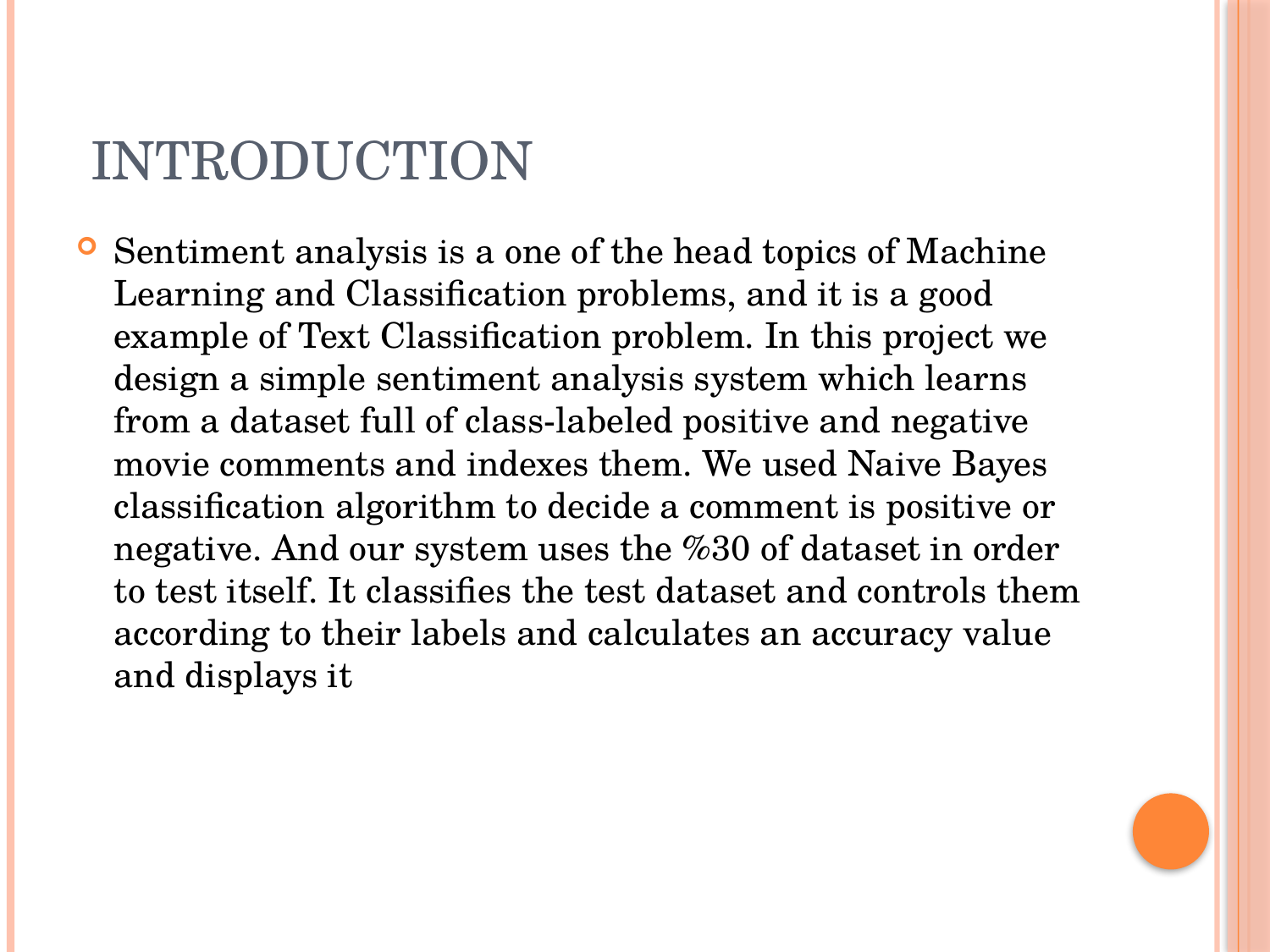

# INTRODUCTION
Sentiment analysis is a one of the head topics of Machine Learning and Classification problems, and it is a good example of Text Classification problem. In this project we design a simple sentiment analysis system which learns from a dataset full of class-labeled positive and negative movie comments and indexes them. We used Naive Bayes classification algorithm to decide a comment is positive or negative. And our system uses the %30 of dataset in order to test itself. It classifies the test dataset and controls them according to their labels and calculates an accuracy value and displays it